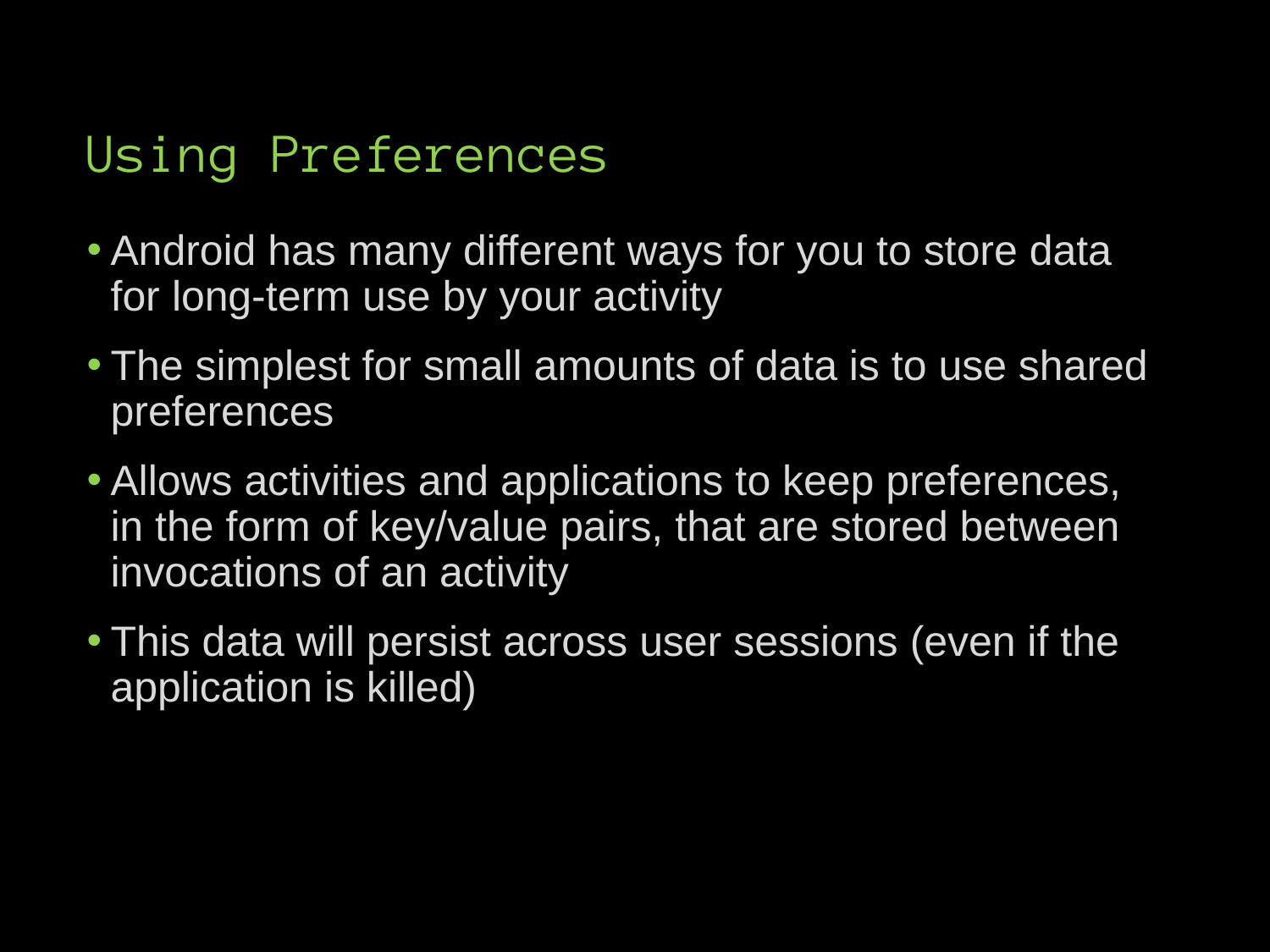

# Using Preferences
Android has many different ways for you to store data for long-term use by your activity
The simplest for small amounts of data is to use shared preferences
Allows activities and applications to keep preferences, in the form of key/value pairs, that are stored between invocations of an activity
This data will persist across user sessions (even if the application is killed)